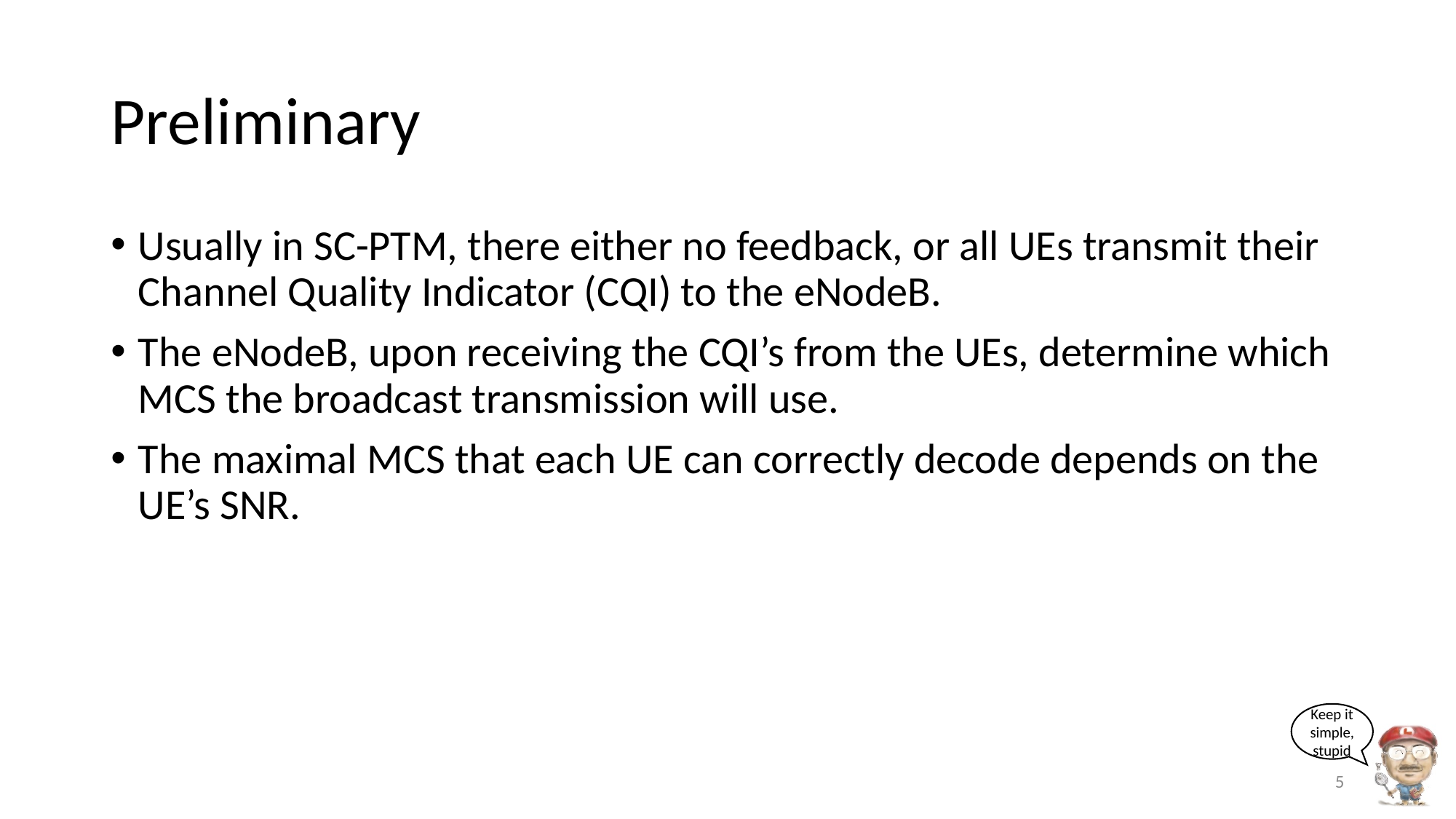

# Preliminary
Usually in SC-PTM, there either no feedback, or all UEs transmit their Channel Quality Indicator (CQI) to the eNodeB.
The eNodeB, upon receiving the CQI’s from the UEs, determine which MCS the broadcast transmission will use.
The maximal MCS that each UE can correctly decode depends on the UE’s SNR.

5